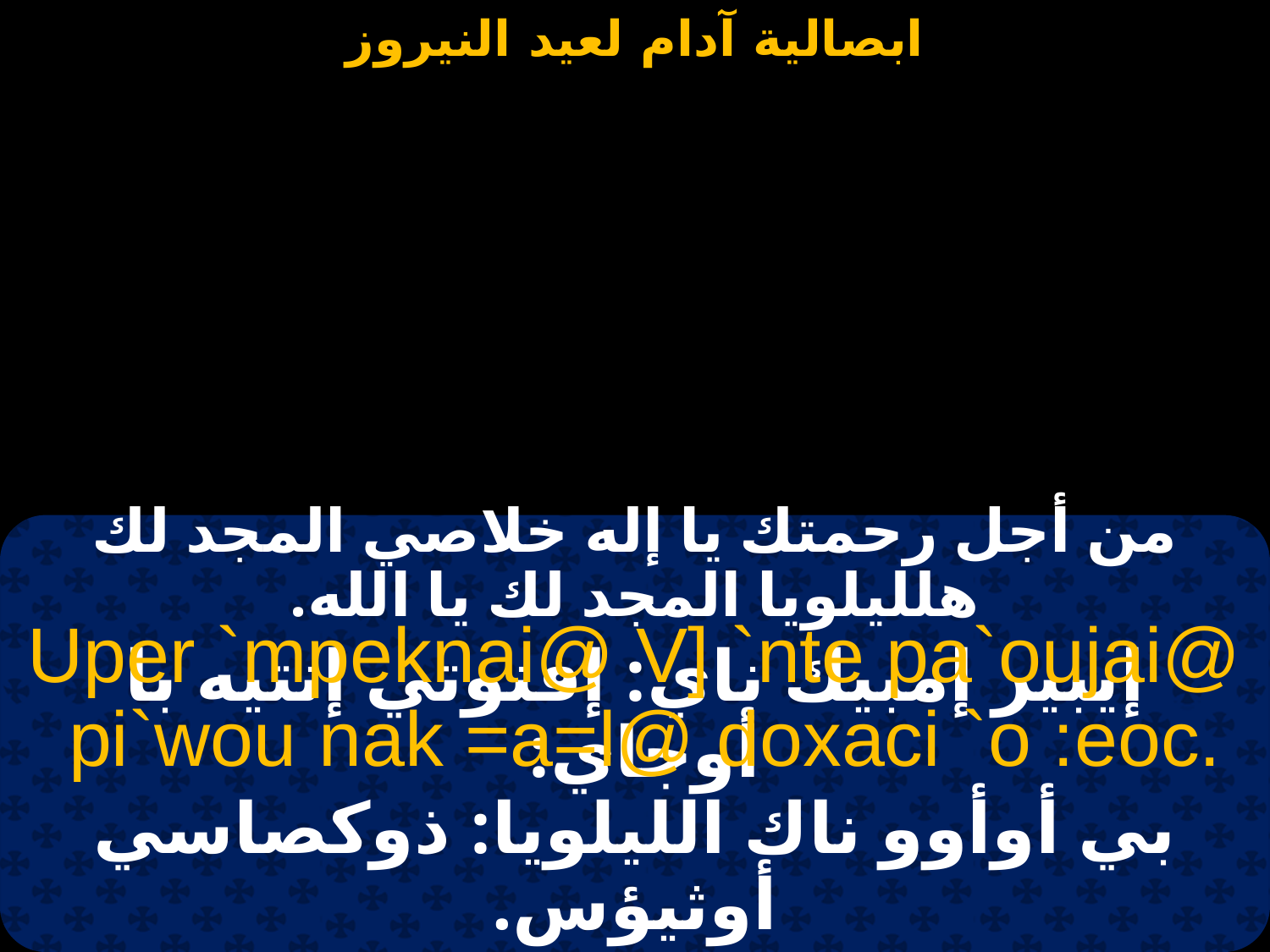

#
من أجل رحمتك يا إله خلاصي المجد لك هلليلويا المجد لك يا الله.
Uper `mpeknai@ V] `nte pa`oujai@
 pi`wou nak =a=l@ doxaci `o :eoc.
إيبير إمبيك ناي: إفنوتي إنتيه با أوجاي:
بي أوأوو ناك الليلويا: ذوكصاسي أوثيؤس.